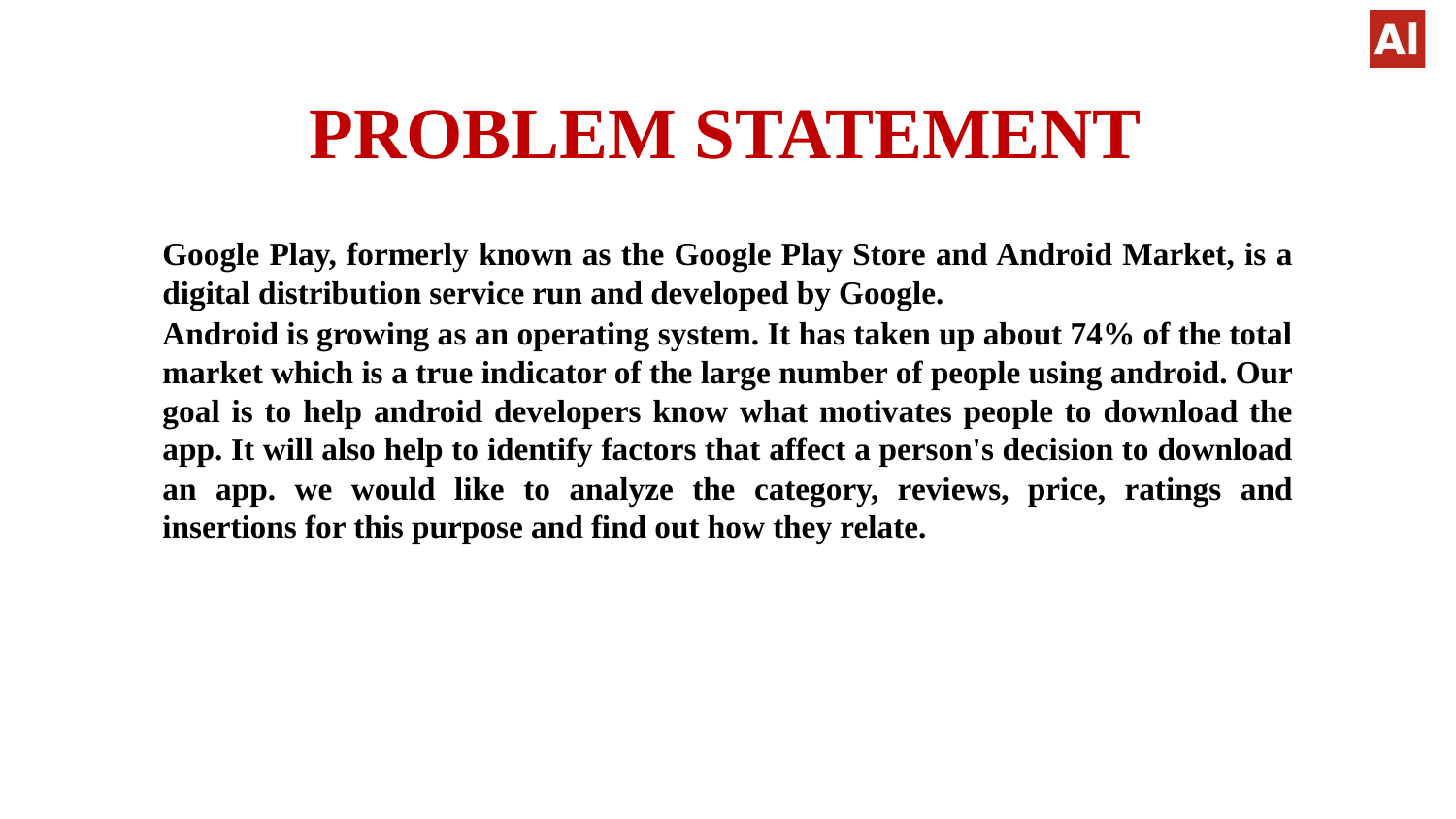

# PROBLEM STATEMENT
Google Play, formerly known as the Google Play Store and Android Market, is a digital distribution service run and developed by Google.
Android is growing as an operating system. It has taken up about 74% of the total market which is a true indicator of the large number of people using android. Our goal is to help android developers know what motivates people to download the app. It will also help to identify factors that affect a person's decision to download an app. we would like to analyze the category, reviews, price, ratings and insertions for this purpose and find out how they relate.